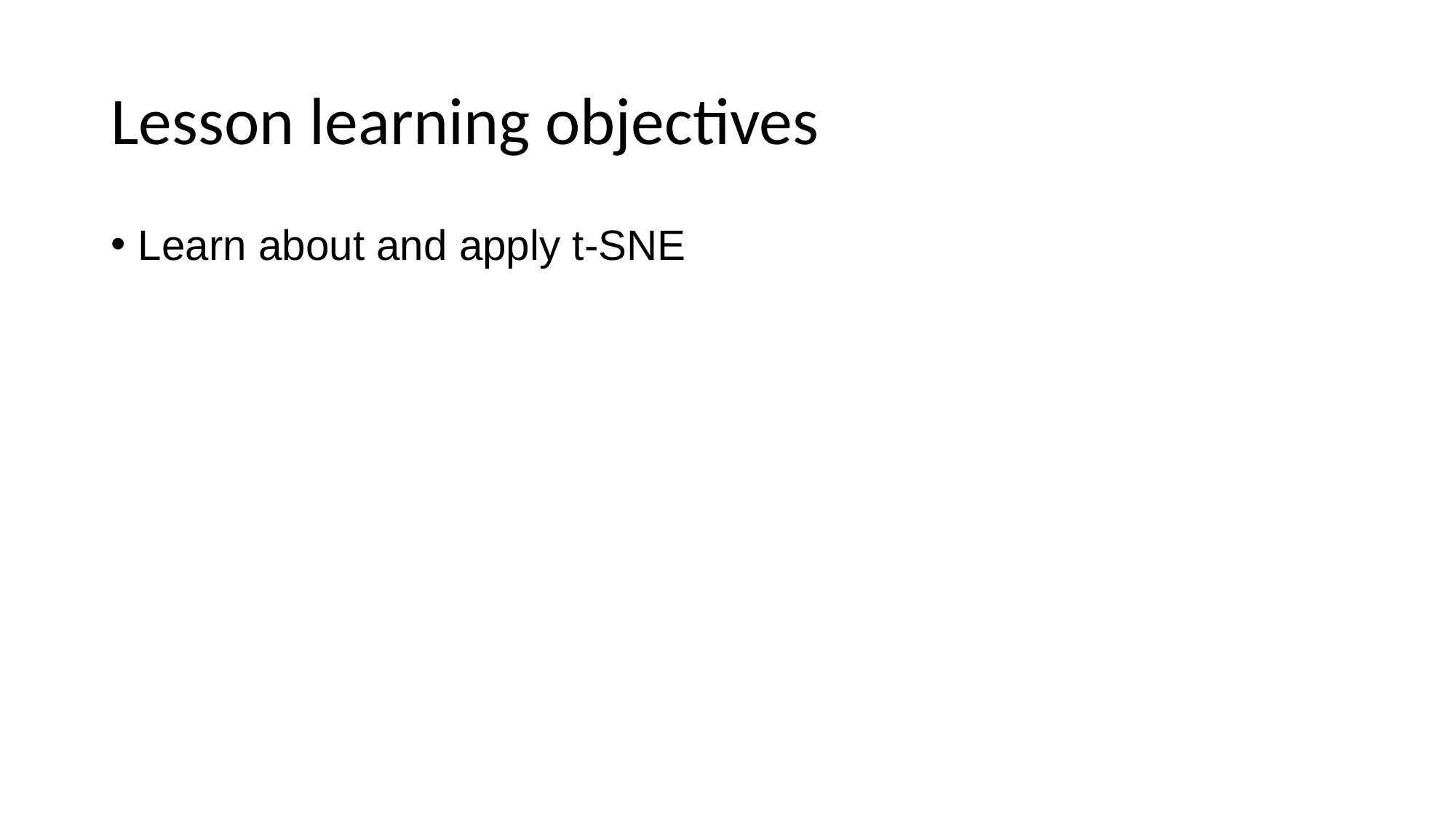

# Lesson learning objectives
Learn about and apply t-SNE